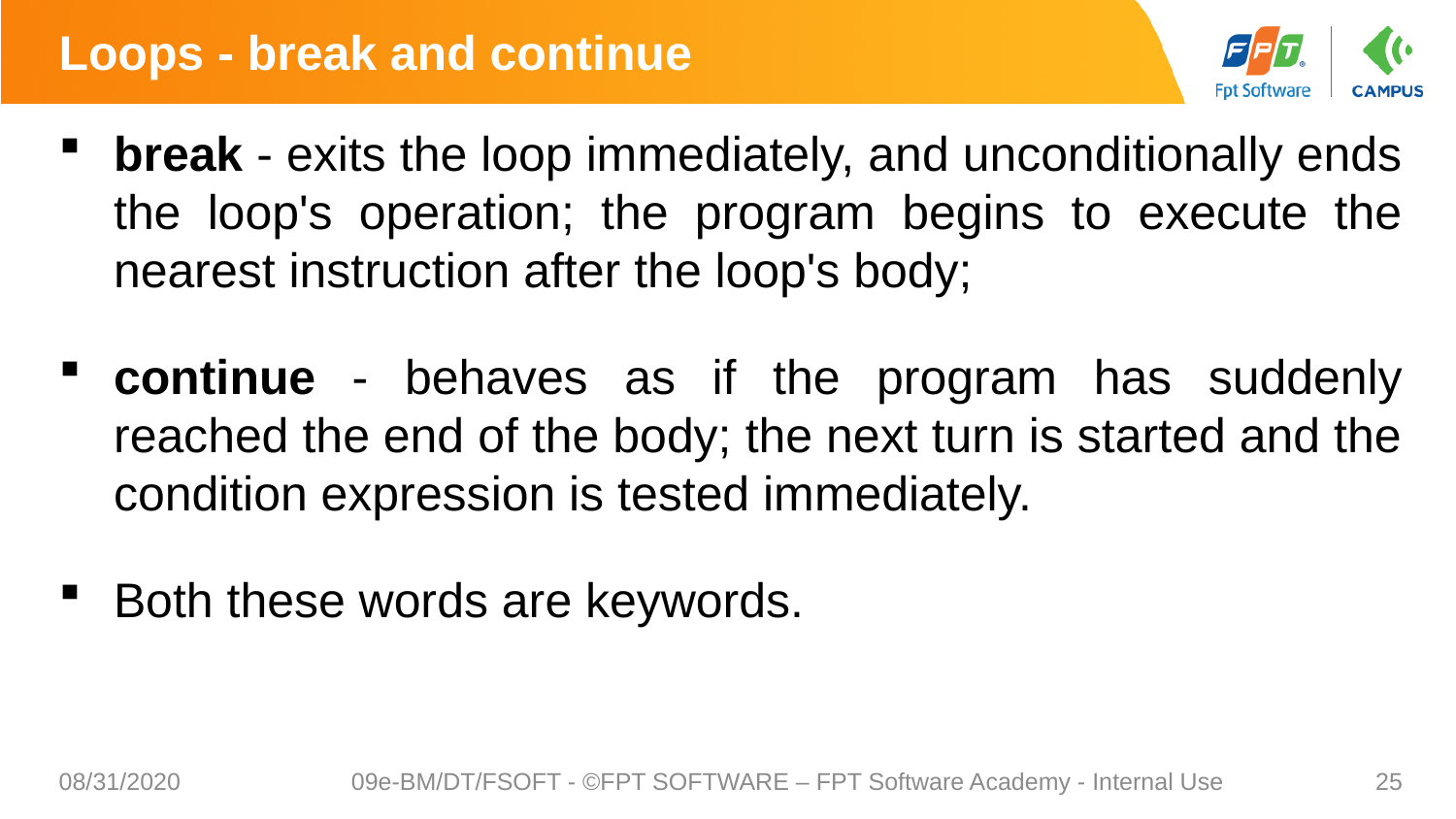

# Loops - break and continue
break - exits the loop immediately, and unconditionally ends the loop's operation; the program begins to execute the nearest instruction after the loop's body;
continue - behaves as if the program has suddenly reached the end of the body; the next turn is started and the condition expression is tested immediately.
Both these words are keywords.
08/31/2020
09e-BM/DT/FSOFT - ©FPT SOFTWARE – FPT Software Academy - Internal Use
25